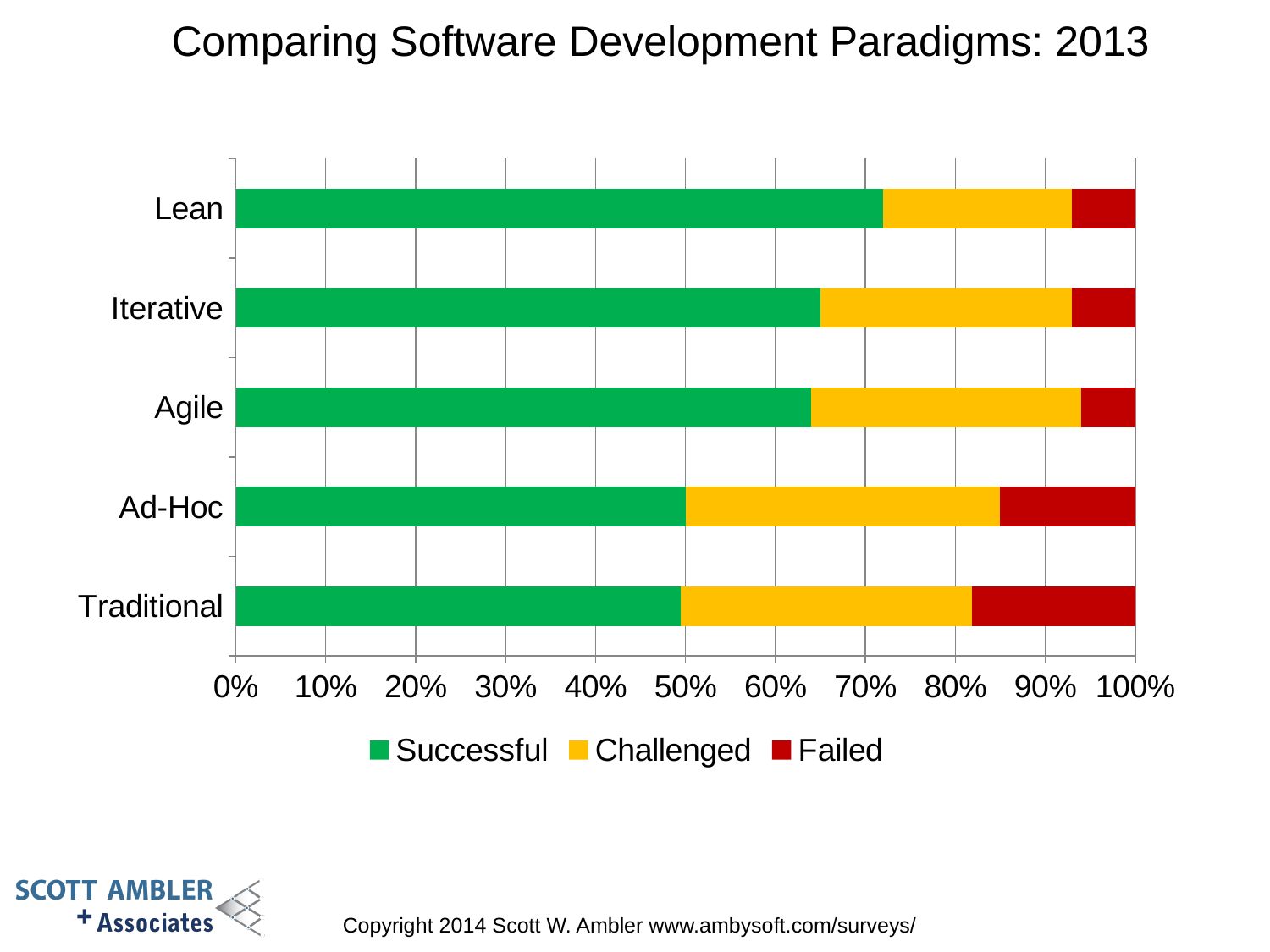

# Comparing Software Development Paradigms: 2013

### Chart

| Category | Successful | Challenged | Failed |
|---|---|---|---|
| Traditional | 0.49 | 0.32 | 0.18 |
| Ad-Hoc | 0.5 | 0.35 | 0.15 |
| Agile | 0.64 | 0.3 | 0.06 |
| Iterative | 0.65 | 0.28 | 0.07 |
| Lean | 0.72 | 0.21 | 0.07 |
Copyright 2014 Scott W. Ambler www.ambysoft.com/surveys/